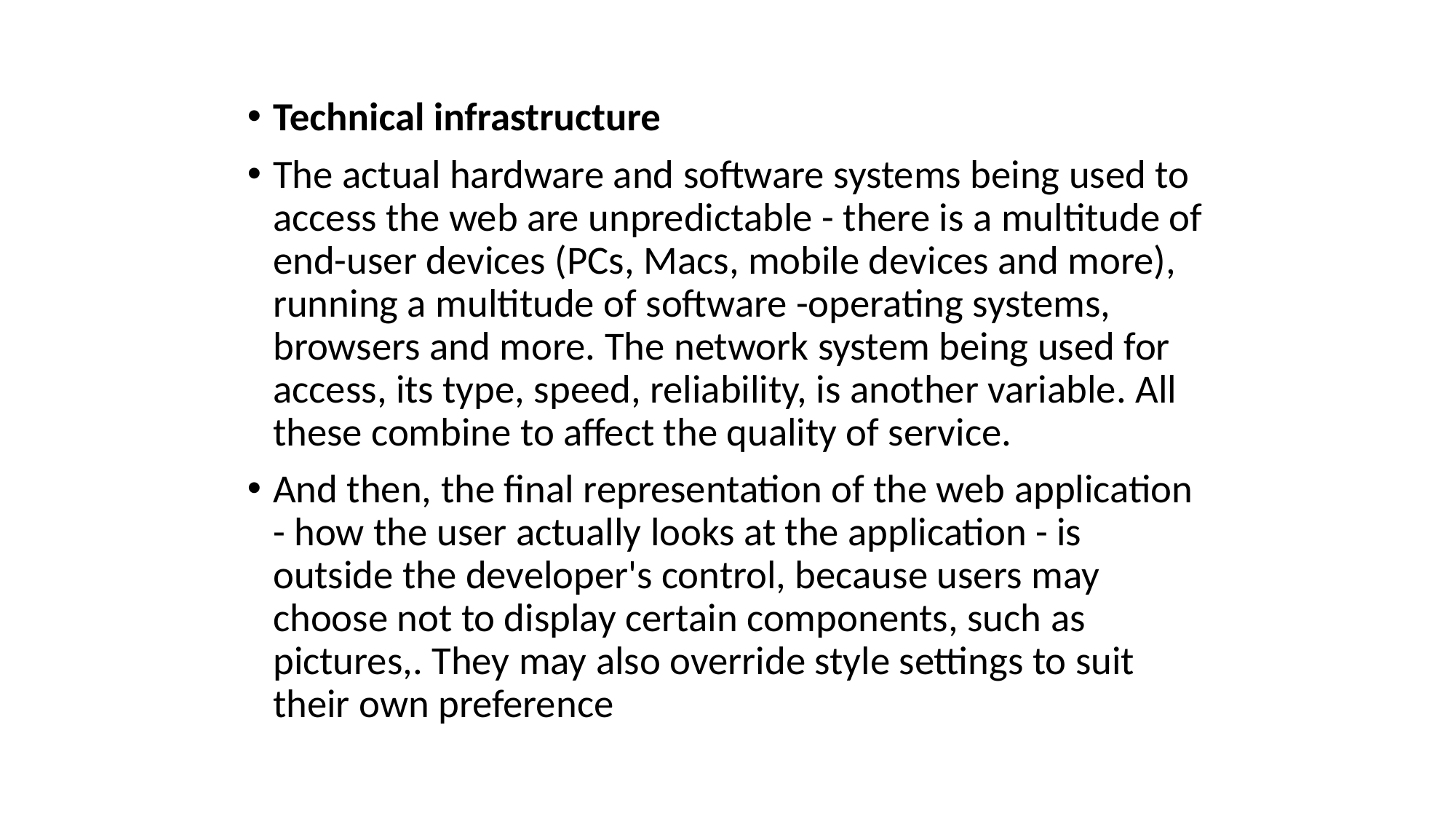

Technical infrastructure
The actual hardware and software systems being used to access the web are unpredictable - there is a multitude of end-user devices (PCs, Macs, mobile devices and more), running a multitude of software -operating systems, browsers and more. The network system being used for access, its type, speed, reliability, is another variable. All these combine to affect the quality of service.
And then, the final representation of the web application - how the user actually looks at the application - is outside the developer's control, because users may choose not to display certain components, such as pictures,. They may also override style settings to suit their own preference